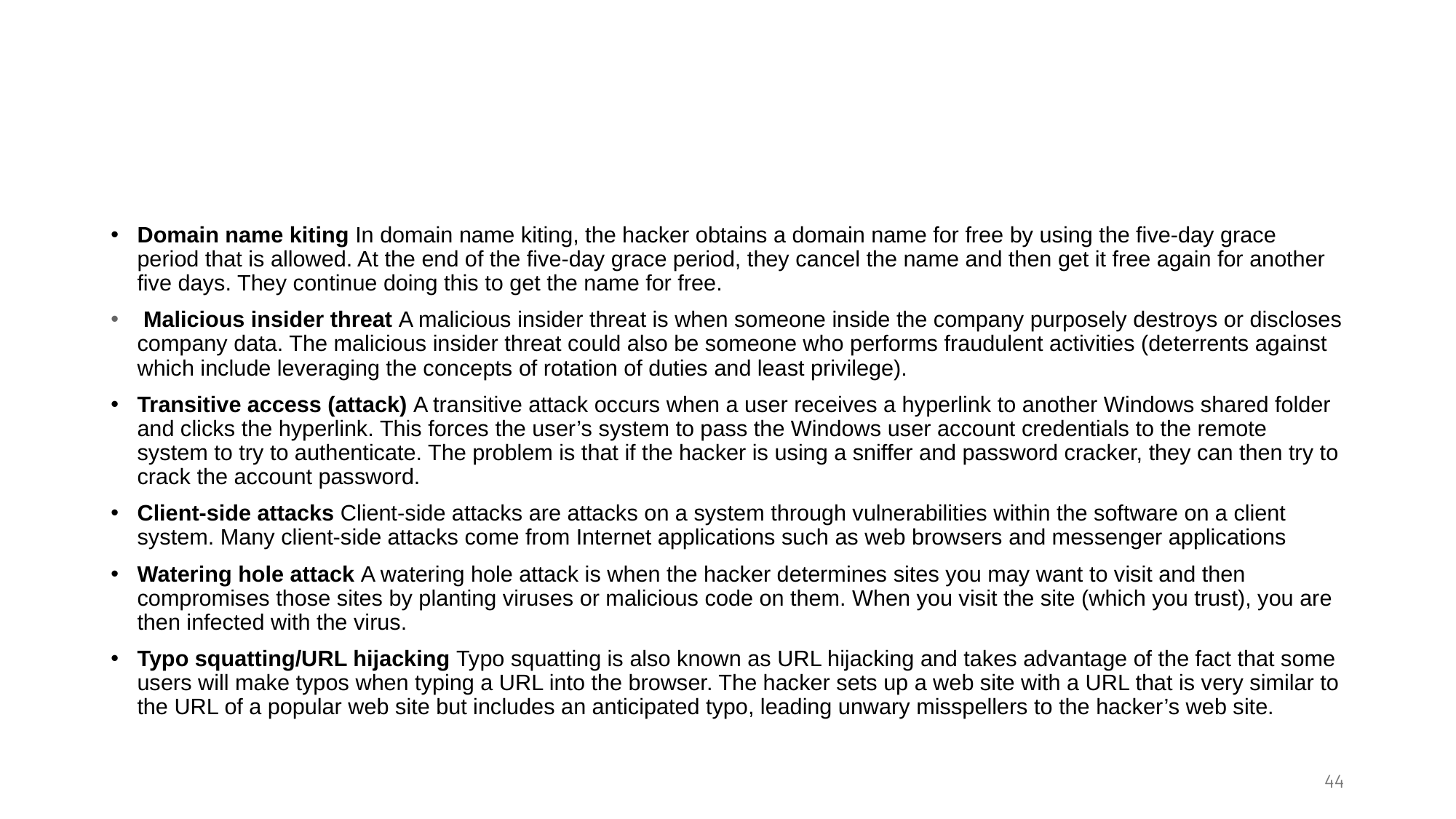

#
Domain name kiting In domain name kiting, the hacker obtains a domain name for free by using the five-day grace period that is allowed. At the end of the five-day grace period, they cancel the name and then get it free again for another five days. They continue doing this to get the name for free.
 Malicious insider threat A malicious insider threat is when someone inside the company purposely destroys or discloses company data. The malicious insider threat could also be someone who performs fraudulent activities (deterrents against which include leveraging the concepts of rotation of duties and least privilege).
Transitive access (attack) A transitive attack occurs when a user receives a hyperlink to another Windows shared folder and clicks the hyperlink. This forces the user’s system to pass the Windows user account credentials to the remote system to try to authenticate. The problem is that if the hacker is using a sniffer and password cracker, they can then try to crack the account password.
Client-side attacks Client-side attacks are attacks on a system through vulnerabilities within the software on a client system. Many client-side attacks come from Internet applications such as web browsers and messenger applications
Watering hole attack A watering hole attack is when the hacker determines sites you may want to visit and then compromises those sites by planting viruses or malicious code on them. When you visit the site (which you trust), you are then infected with the virus.
Typo squatting/URL hijacking Typo squatting is also known as URL hijacking and takes advantage of the fact that some users will make typos when typing a URL into the browser. The hacker sets up a web site with a URL that is very similar to the URL of a popular web site but includes an anticipated typo, leading unwary misspellers to the hacker’s web site.
44